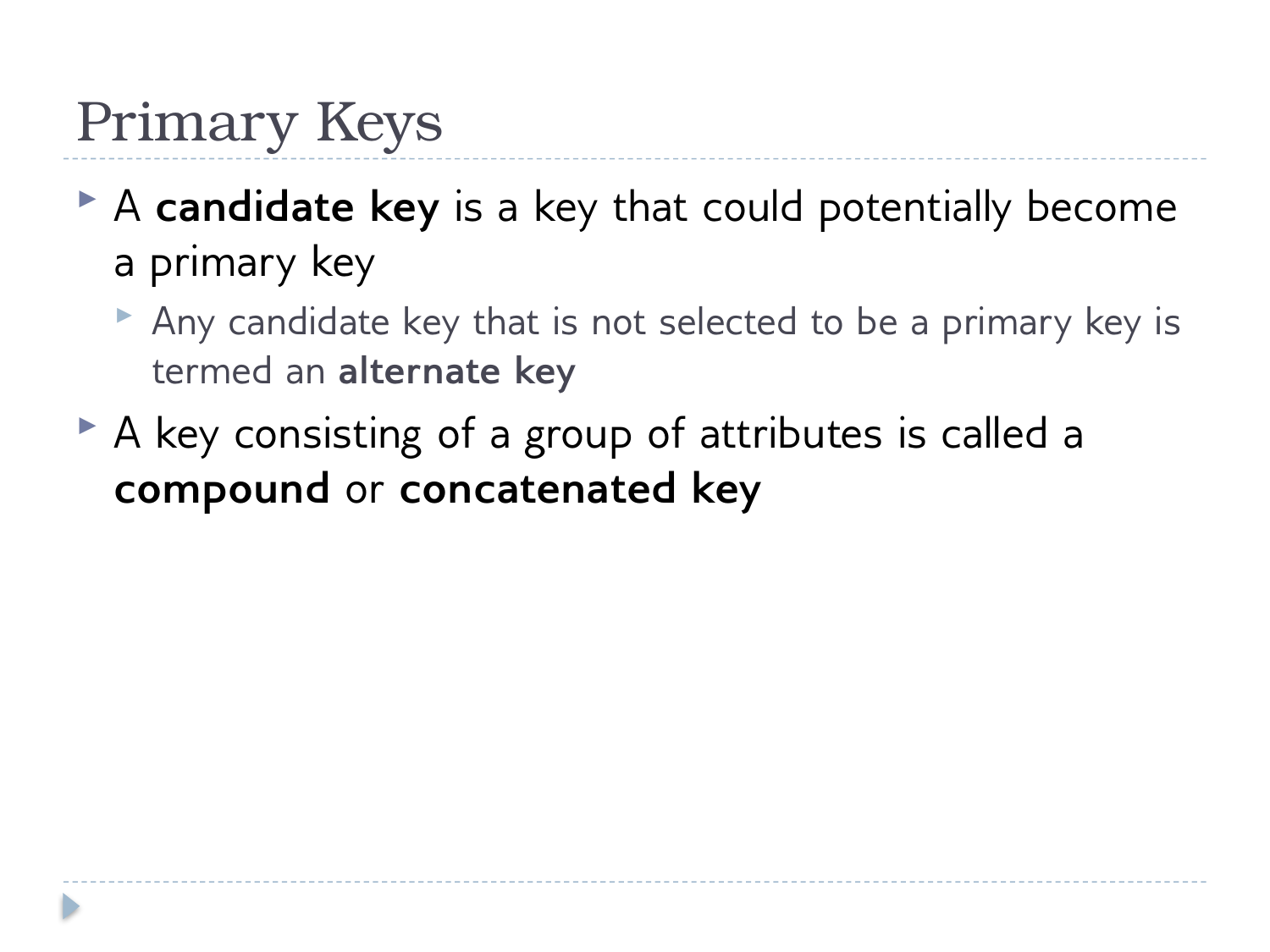

# Primary Keys
A candidate key is a key that could potentially become a primary key
Any candidate key that is not selected to be a primary key is termed an alternate key
A key consisting of a group of attributes is called a compound or concatenated key